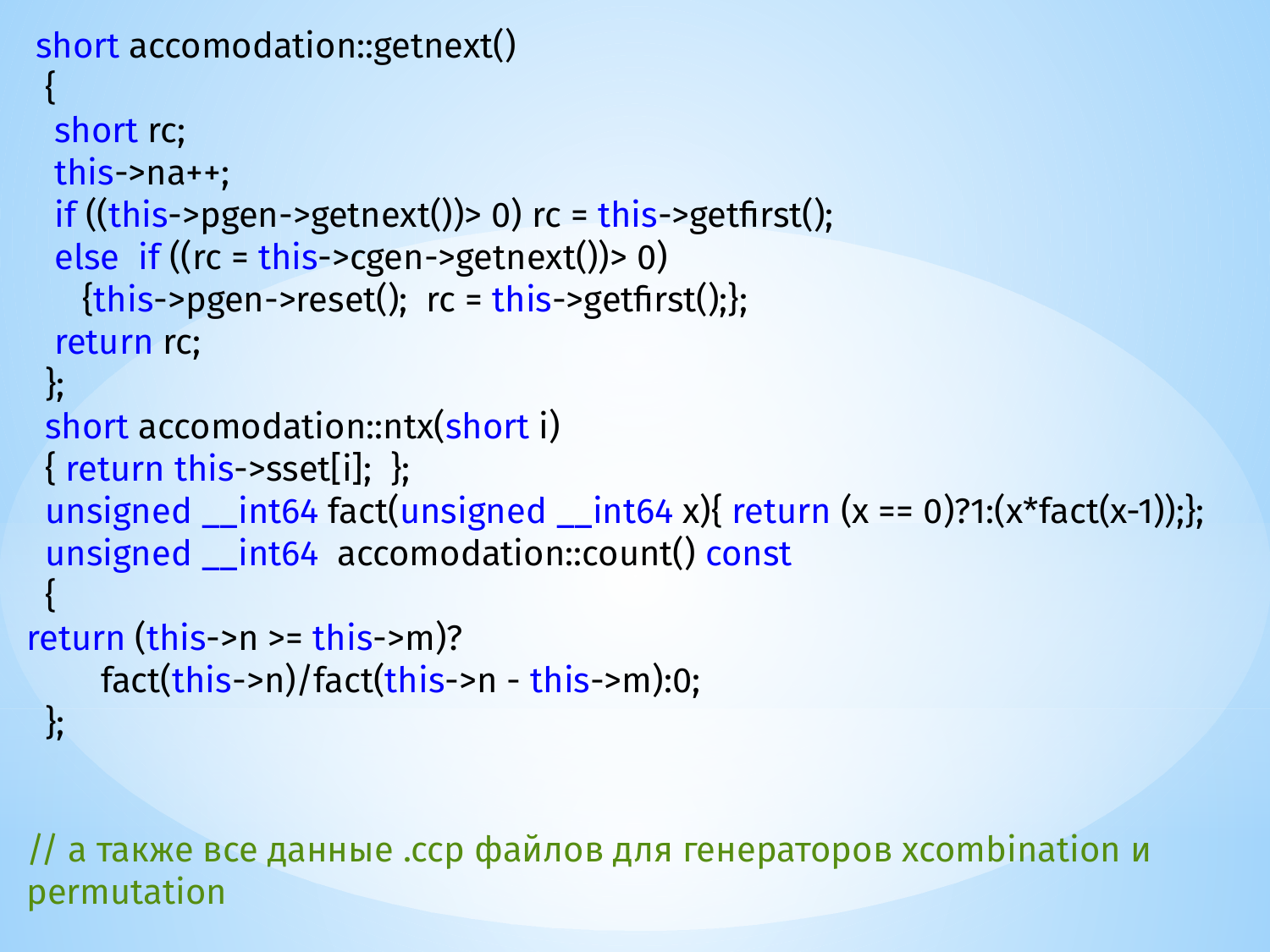

short accomodation::getnext()
  {
   short rc;
   this->na++;
   if ((this->pgen->getnext())> 0) rc = this->getfirst();
   else  if ((rc = this->cgen->getnext())> 0)
      {this->pgen->reset();  rc = this->getfirst();};
   return rc;
  };
  short accomodation::ntx(short i)
  { return this->sset[i];  };
  unsigned __int64 fact(unsigned __int64 x){ return (x == 0)?1:(x*fact(x-1));};
  unsigned __int64  accomodation::count() const
  {
return (this->n >= this->m)?
        fact(this->n)/fact(this->n - this->m):0;
  };

// а также все данные .сср файлов для генераторов xcombination и permutation